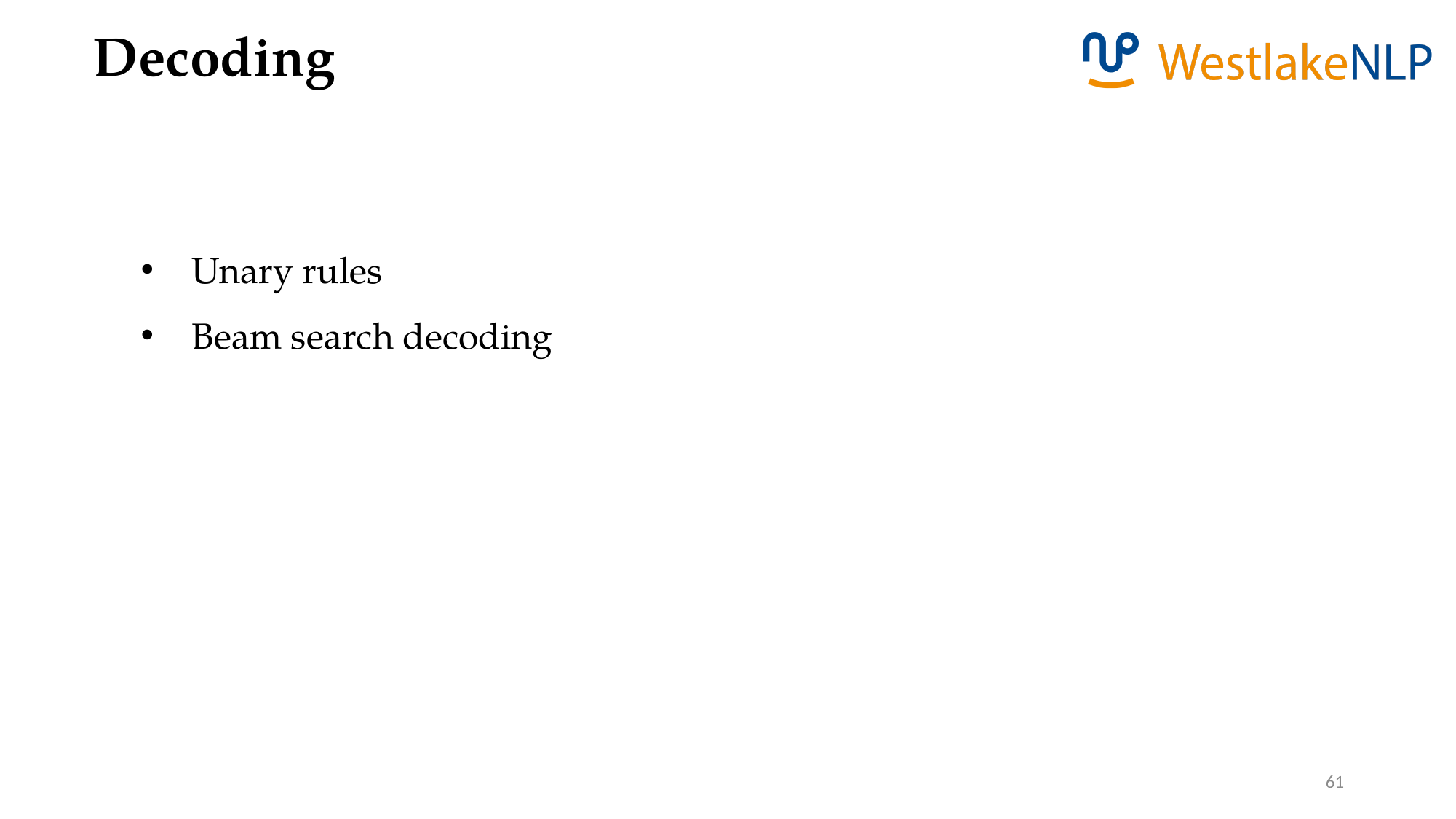

Decoding
Unary rules
Beam search decoding

61